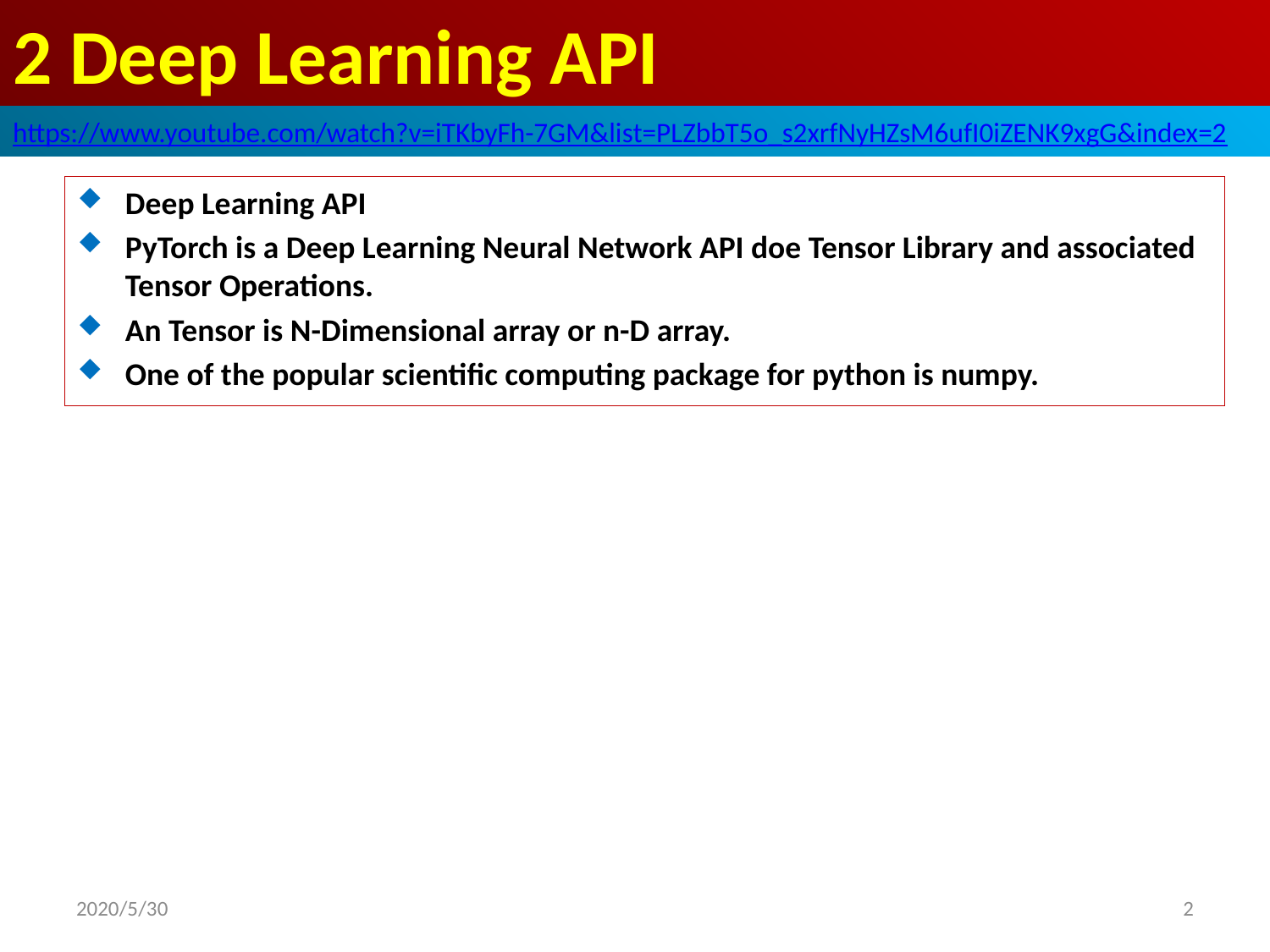

# 2 Deep Learning API
https://www.youtube.com/watch?v=iTKbyFh-7GM&list=PLZbbT5o_s2xrfNyHZsM6ufI0iZENK9xgG&index=2
Deep Learning API
PyTorch is a Deep Learning Neural Network API doe Tensor Library and associated Tensor Operations.
An Tensor is N-Dimensional array or n-D array.
One of the popular scientific computing package for python is numpy.
2020/5/30
2